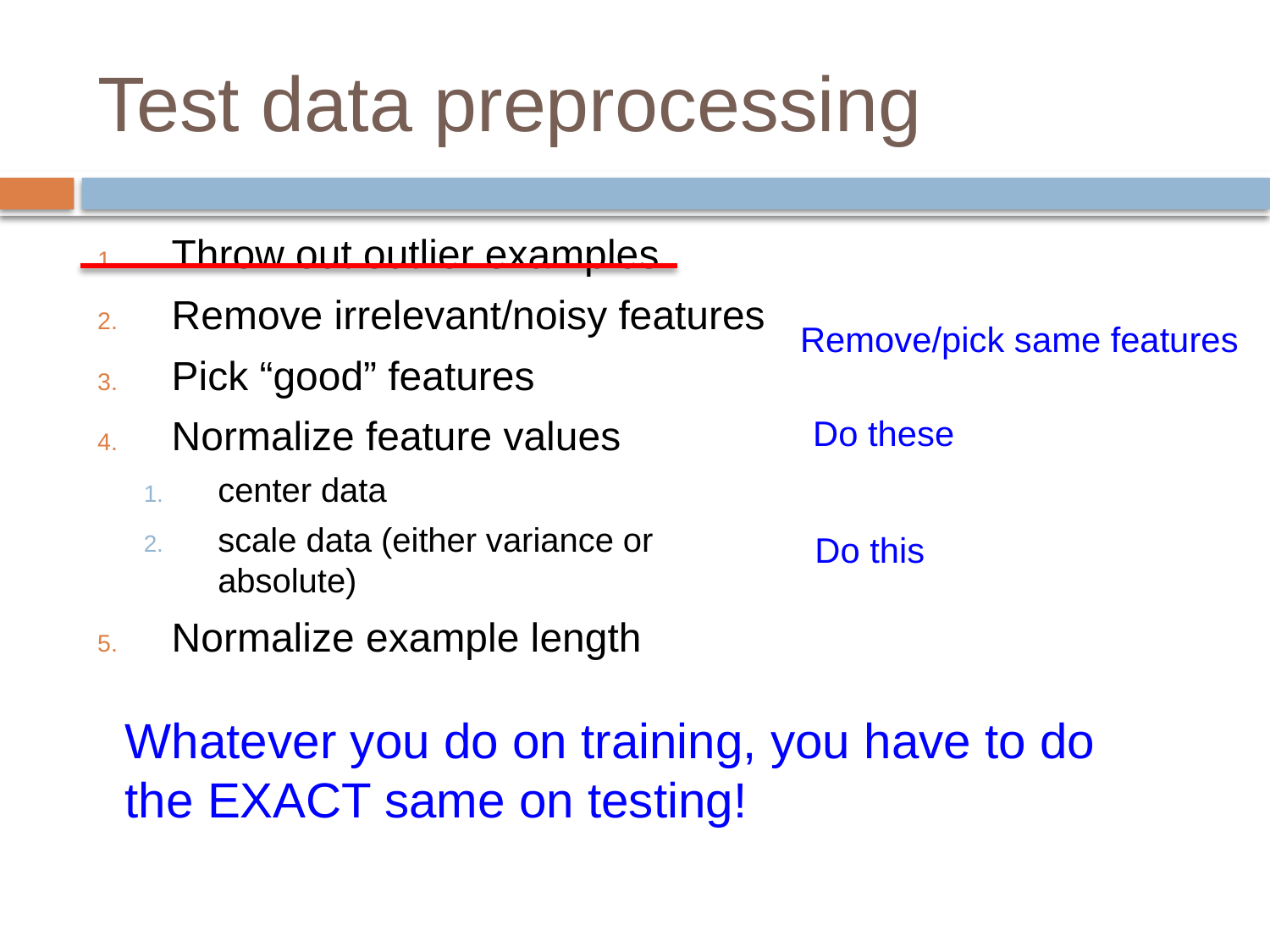

# Test data preprocessing
Throw out outlier examples
Remove irrelevant/noisy features
Pick “good” features
Normalize feature values
center data
scale data (either variance or absolute)
Normalize example length
Remove/pick same features
Do these
Do this
Whatever you do on training, you have to do the EXACT same on testing!